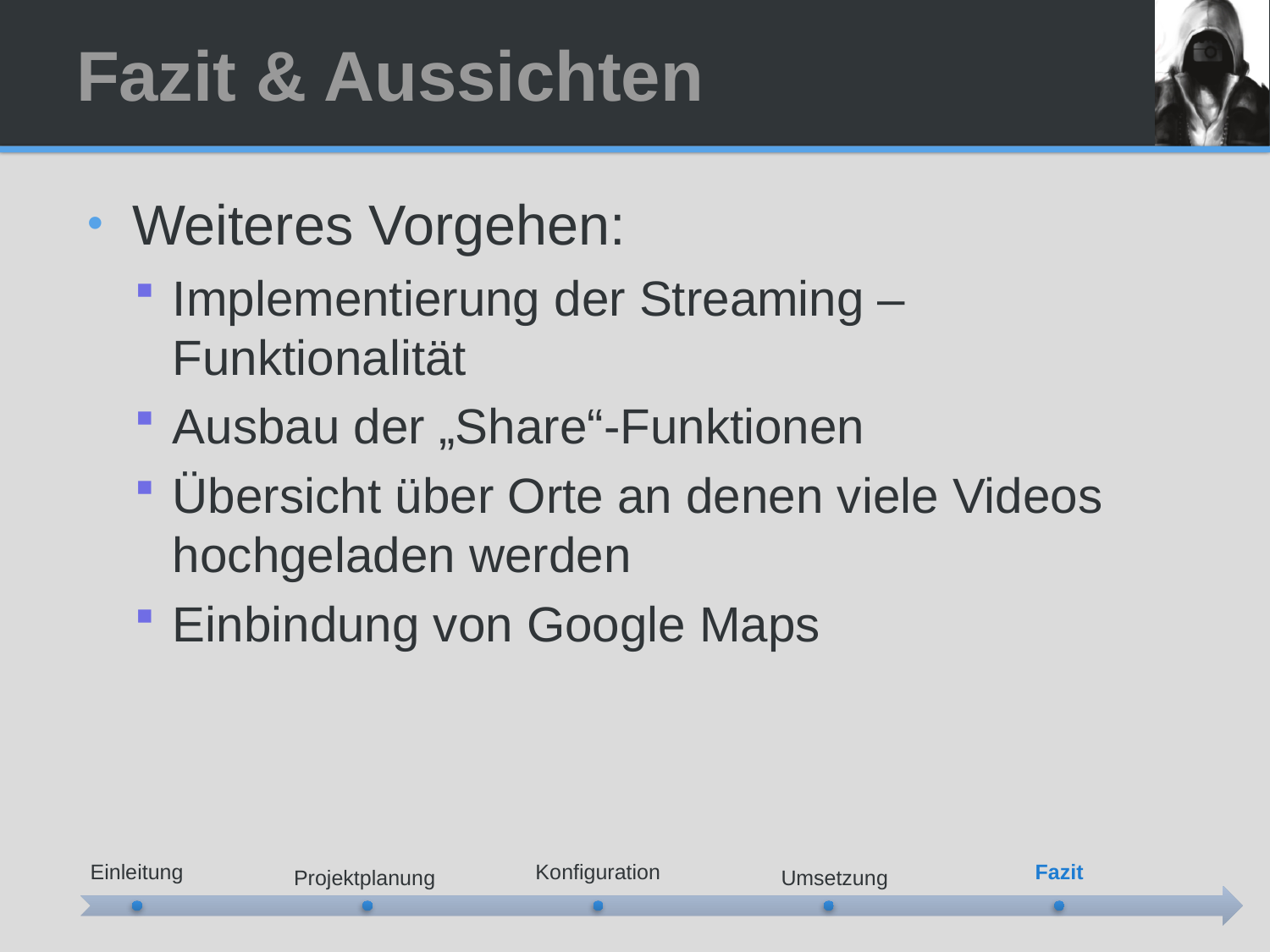

# Fazit & Aussichten
Weiteres Vorgehen:
Implementierung der Streaming –Funktionalität
Ausbau der „Share“-Funktionen
Übersicht über Orte an denen viele Videos hochgeladen werden
Einbindung von Google Maps

Einleitung
Projektplanung
Konfiguration
Umsetzung
Fazit